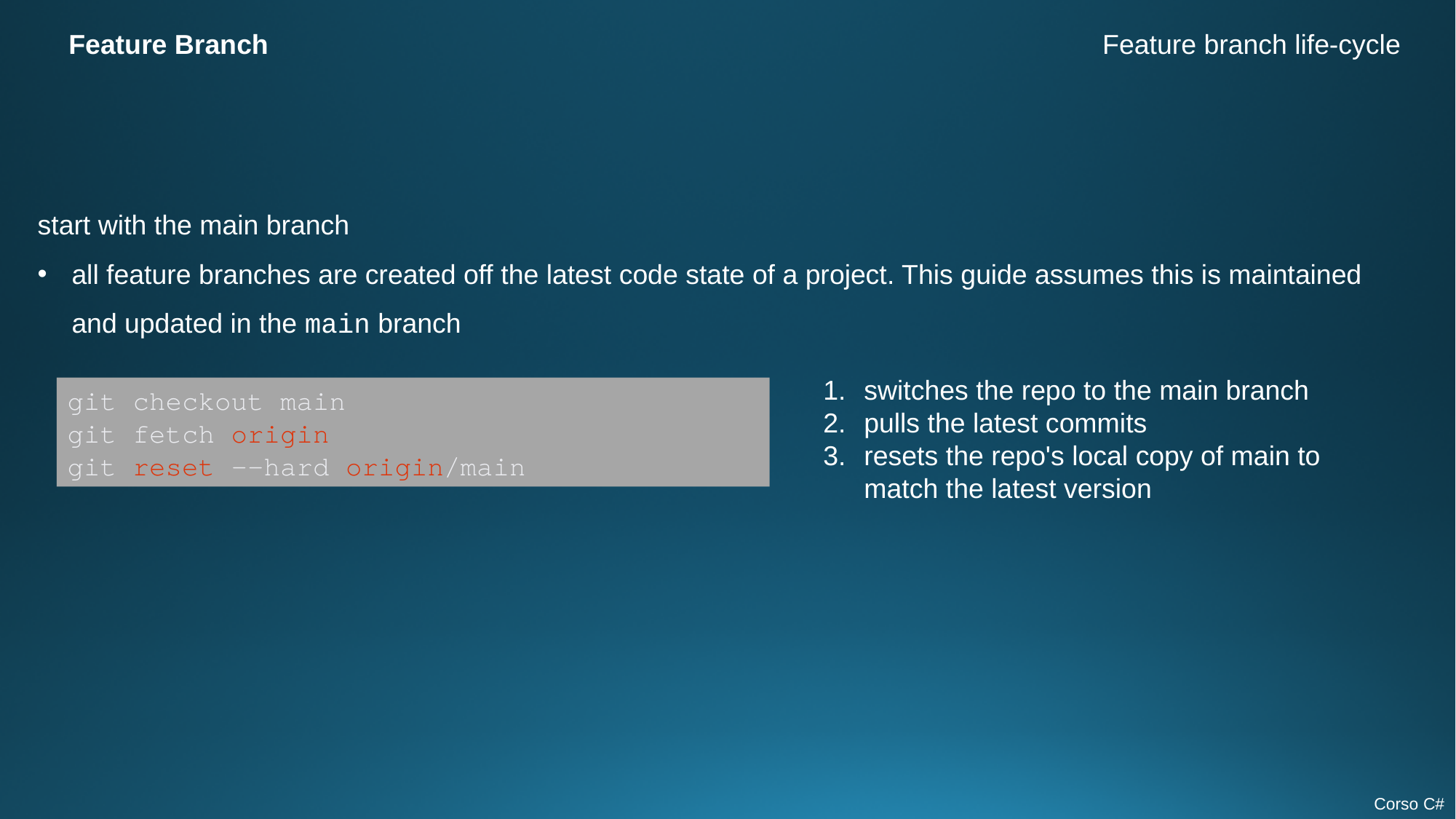

Feature Branch
Feature branch life-cycle
start with the main branch
all feature branches are created off the latest code state of a project. This guide assumes this is maintained and updated in the main branch
switches the repo to the main branch
pulls the latest commits
resets the repo's local copy of main to match the latest version
git checkout main
git fetch origin 
git reset --hard origin/main
Corso C#